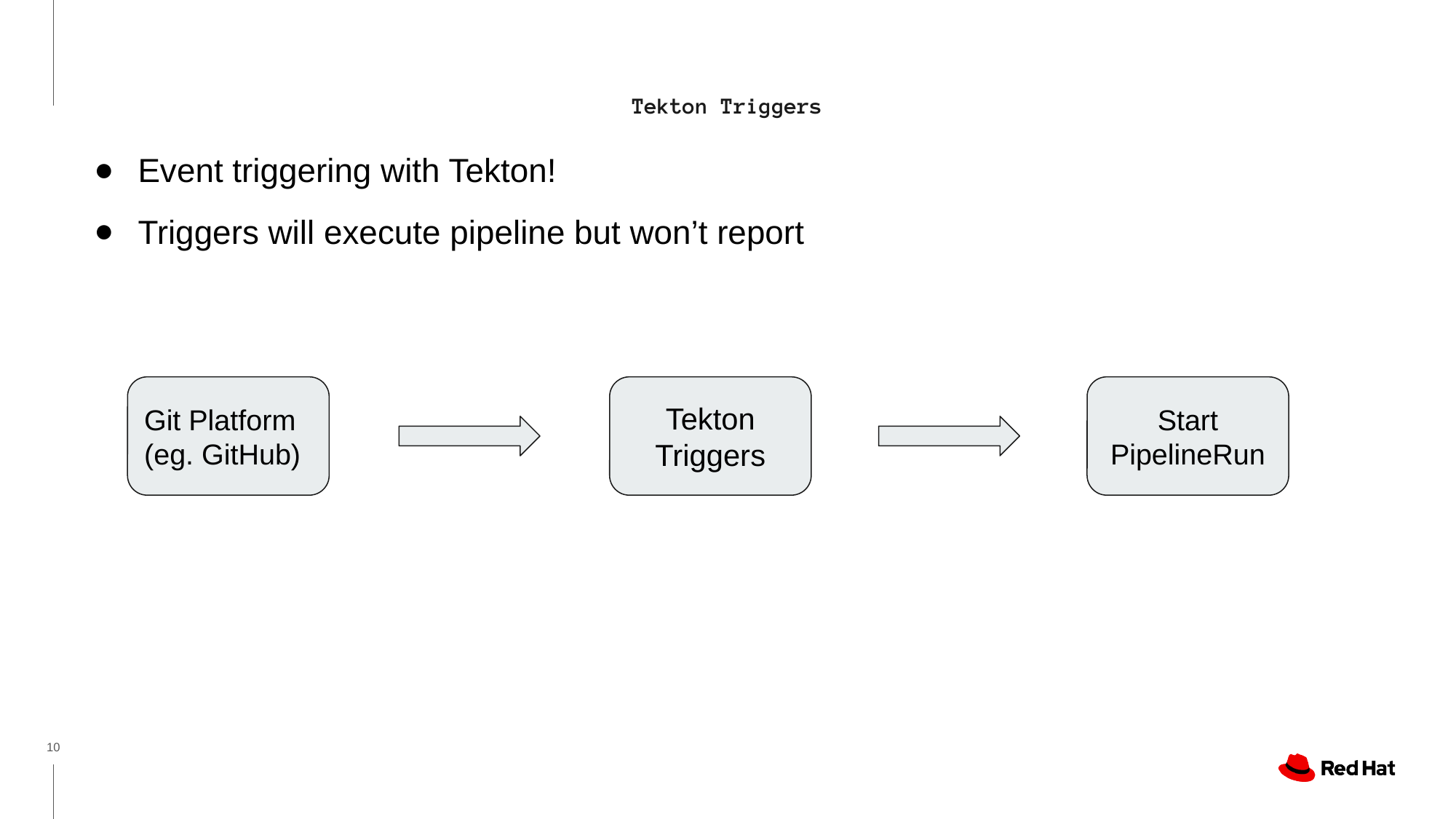

# Tekton Triggers
Event triggering with Tekton!
Triggers will execute pipeline but won’t report

Git Platform
(eg. GitHub)
Tekton Triggers
Start PipelineRun

10